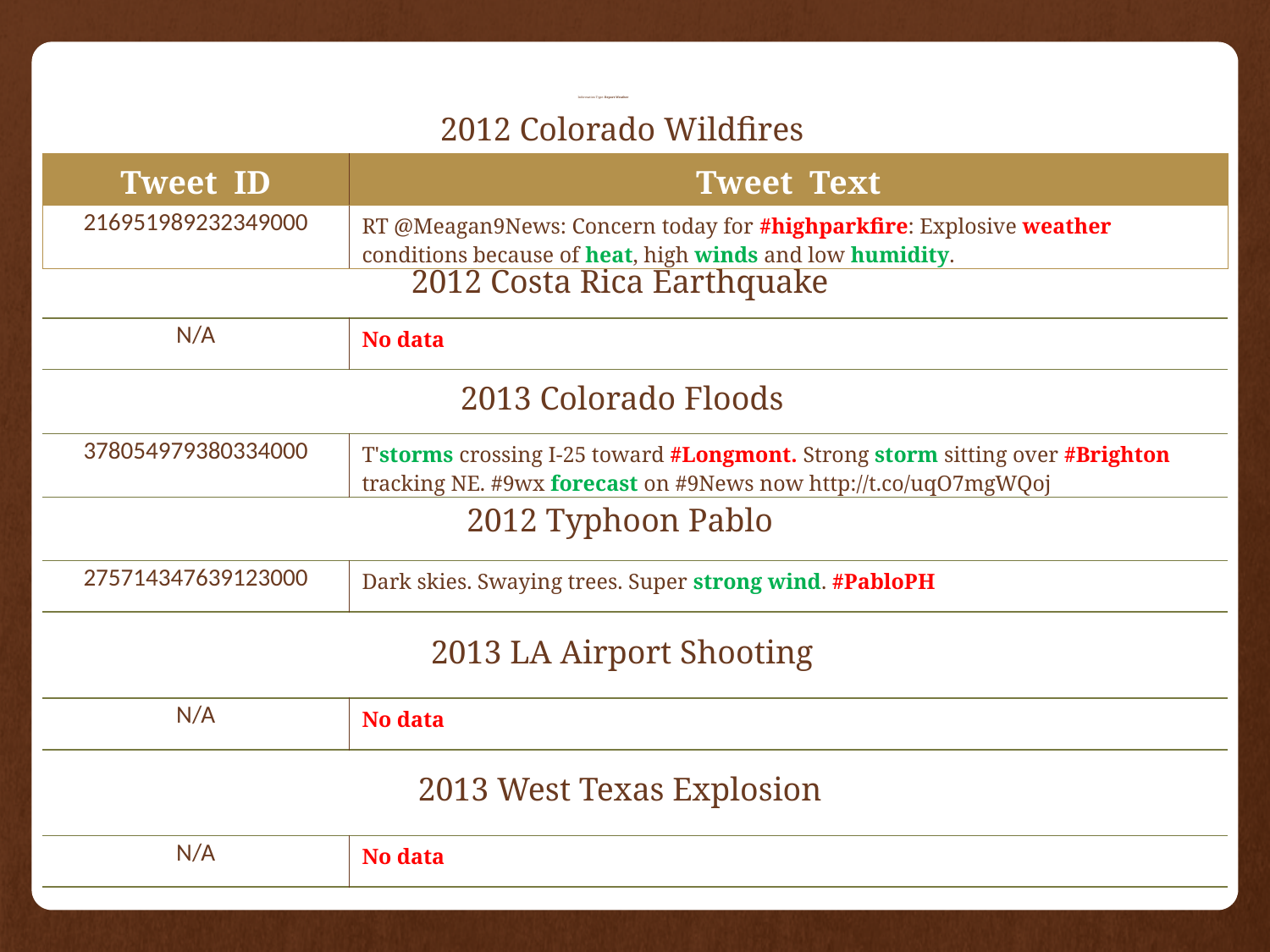

# Information Type: Report-Weather
2012 Colorado Wildfires
| Tweet ID | Tweet Text |
| --- | --- |
| 216951989232349000 | RT @Meagan9News: Concern today for #highparkfire: Explosive weather conditions because of heat, high winds and low humidity. |
2012 Costa Rica Earthquake
| N/A | No data |
| --- | --- |
2013 Colorado Floods
| 378054979380334000 | T'storms crossing I-25 toward #Longmont. Strong storm sitting over #Brighton tracking NE. #9wx forecast on #9News now http://t.co/uqO7mgWQoj |
| --- | --- |
2012 Typhoon Pablo
| 275714347639123000 | Dark skies. Swaying trees. Super strong wind. #PabloPH |
| --- | --- |
2013 LA Airport Shooting
| N/A | No data |
| --- | --- |
2013 West Texas Explosion
| N/A | No data |
| --- | --- |